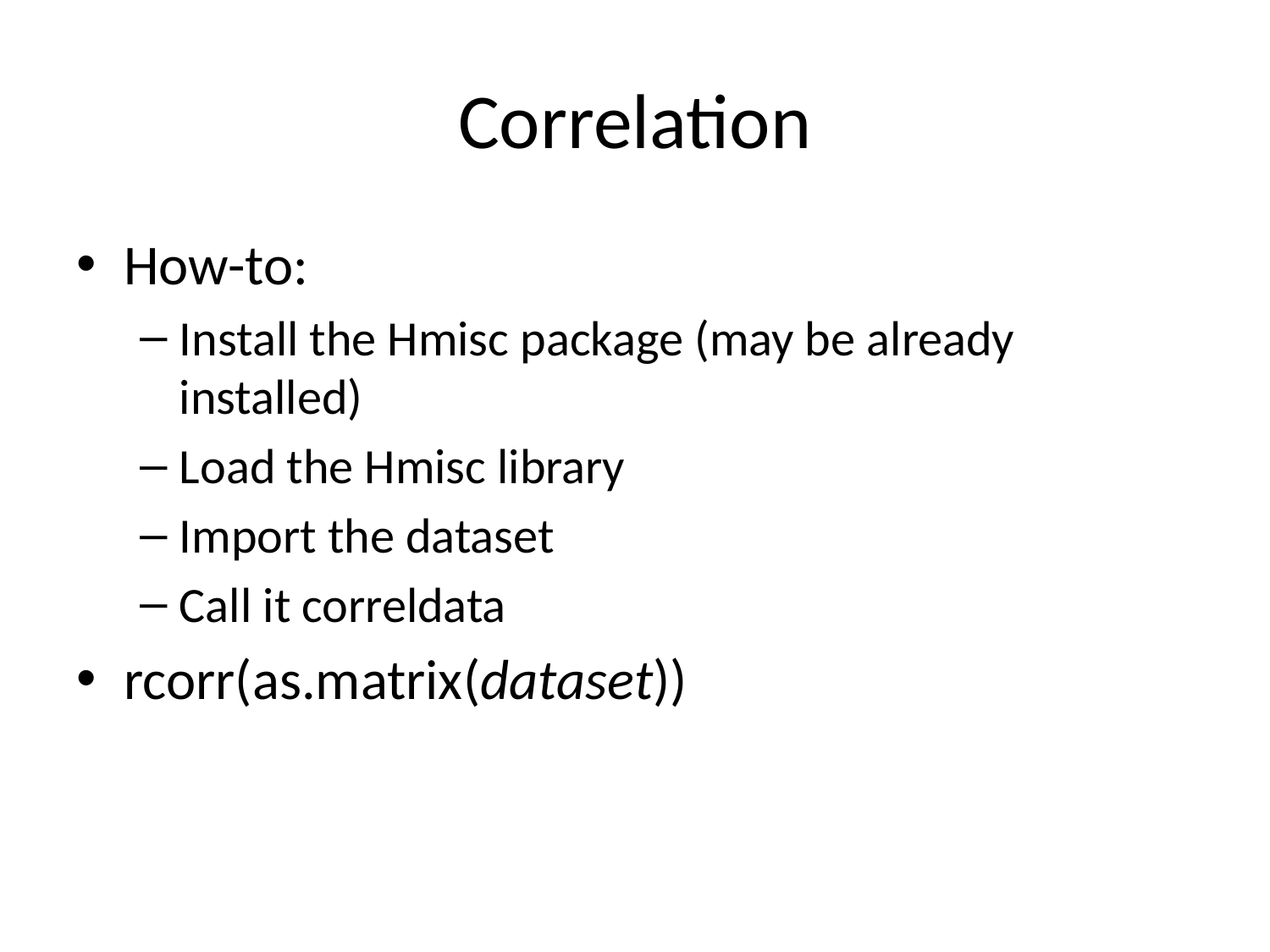

# Correlation
How-to:
Install the Hmisc package (may be already installed)
Load the Hmisc library
Import the dataset
Call it correldata
rcorr(as.matrix(dataset))